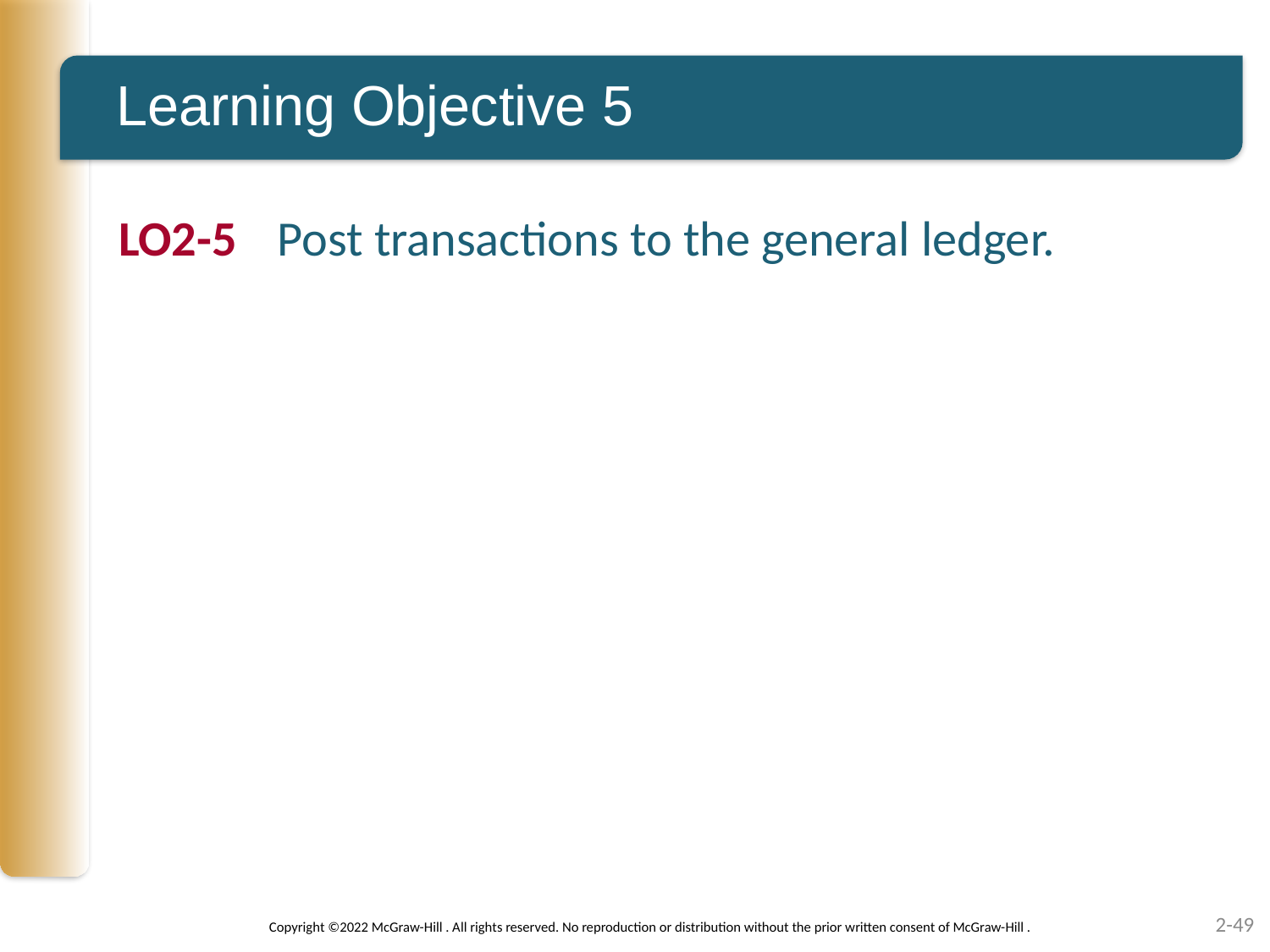

# Learning Objective 5
LO2-5	Post transactions to the general ledger.
2-49
Copyright ©2022 McGraw-Hill . All rights reserved. No reproduction or distribution without the prior written consent of McGraw-Hill .